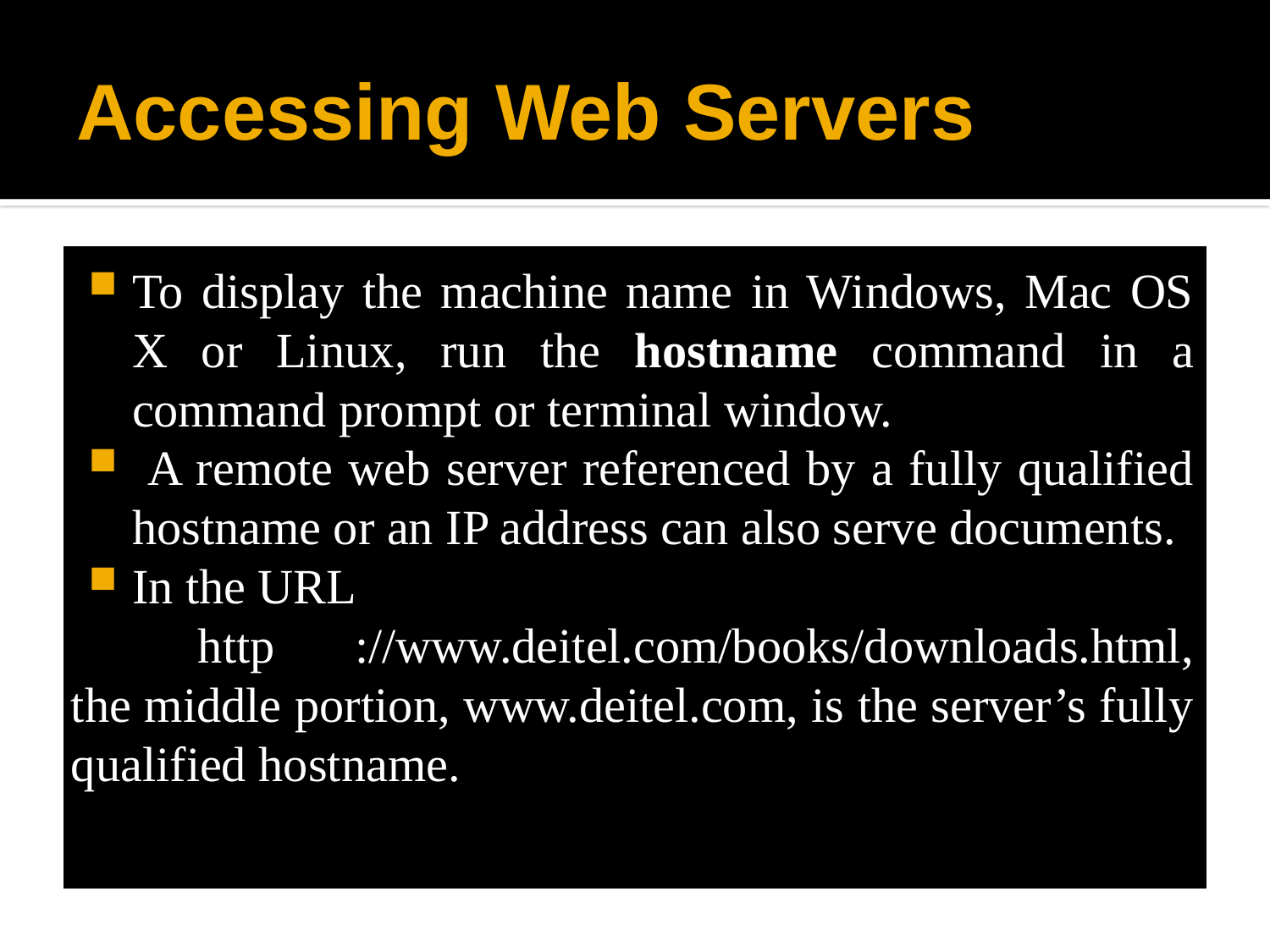

# Accessing Web Servers
To display the machine name in Windows, Mac OS X or Linux, run the hostname command in a command prompt or terminal window.
 A remote web server referenced by a fully qualified hostname or an IP address can also serve documents.
In the URL
	http ://www.deitel.com/books/downloads.html, the middle portion, www.deitel.com, is the server’s fully qualified hostname.